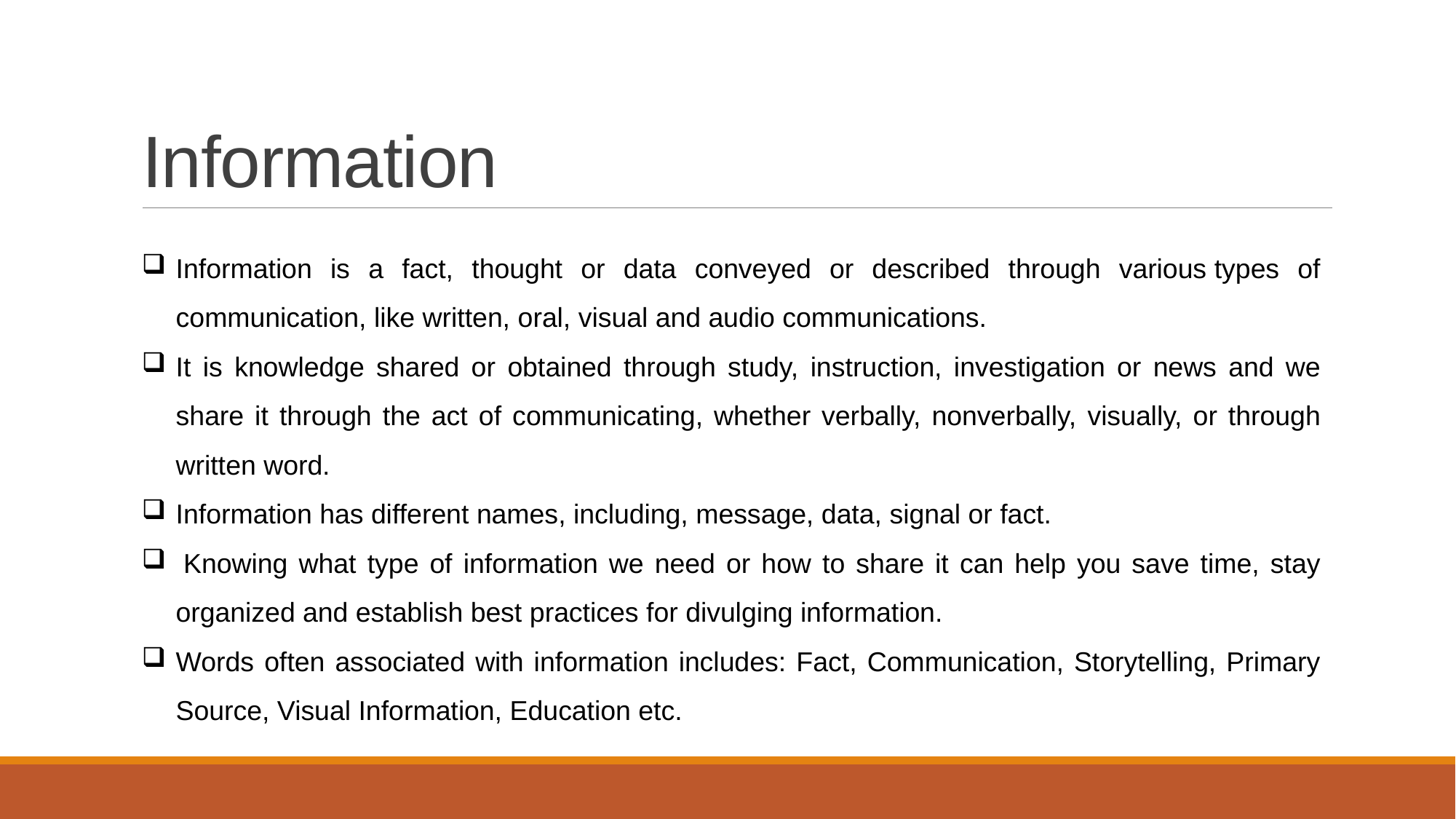

# Information
Information is a fact, thought or data conveyed or described through various types of communication, like written, oral, visual and audio communications.
It is knowledge shared or obtained through study, instruction, investigation or news and we share it through the act of communicating, whether verbally, nonverbally, visually, or through written word.
Information has different names, including, message, data, signal or fact.
 Knowing what type of information we need or how to share it can help you save time, stay organized and establish best practices for divulging information.
Words often associated with information includes: Fact, Communication, Storytelling, Primary Source, Visual Information, Education etc.